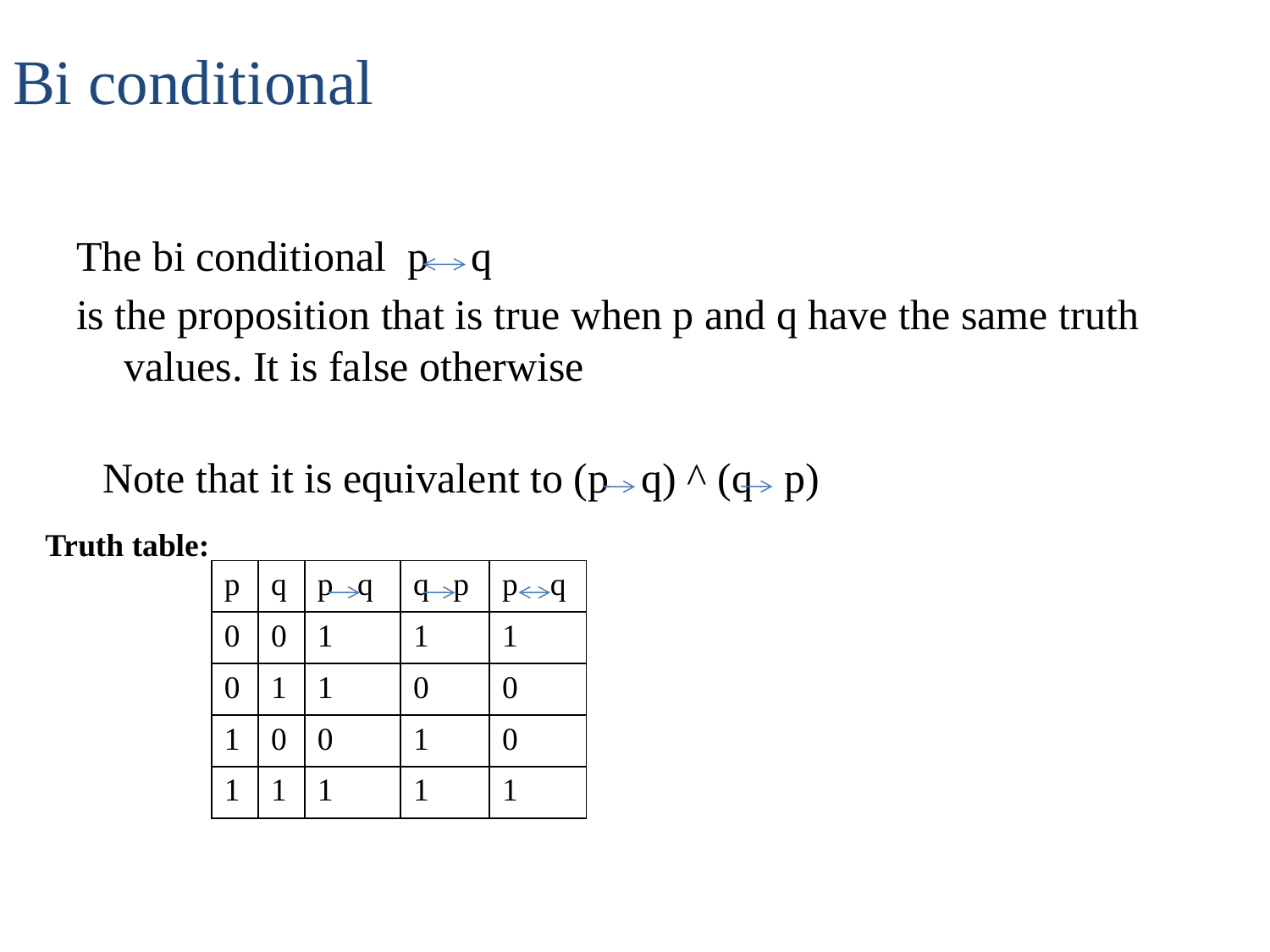

# Bi conditional
The bi conditional  p    q
is the proposition that is true when p and q have the same truth values. It is false otherwise
Note that it is equivalent to (p   q) ^ (q   p)
Truth table:
| p | q | p q | q p | p q |
| --- | --- | --- | --- | --- |
| 0 | 0 | 1 | 1 | 1 |
| 0 | 1 | 1 | 0 | 0 |
| 1 | 0 | 0 | 1 | 0 |
| 1 | 1 | 1 | 1 | 1 |